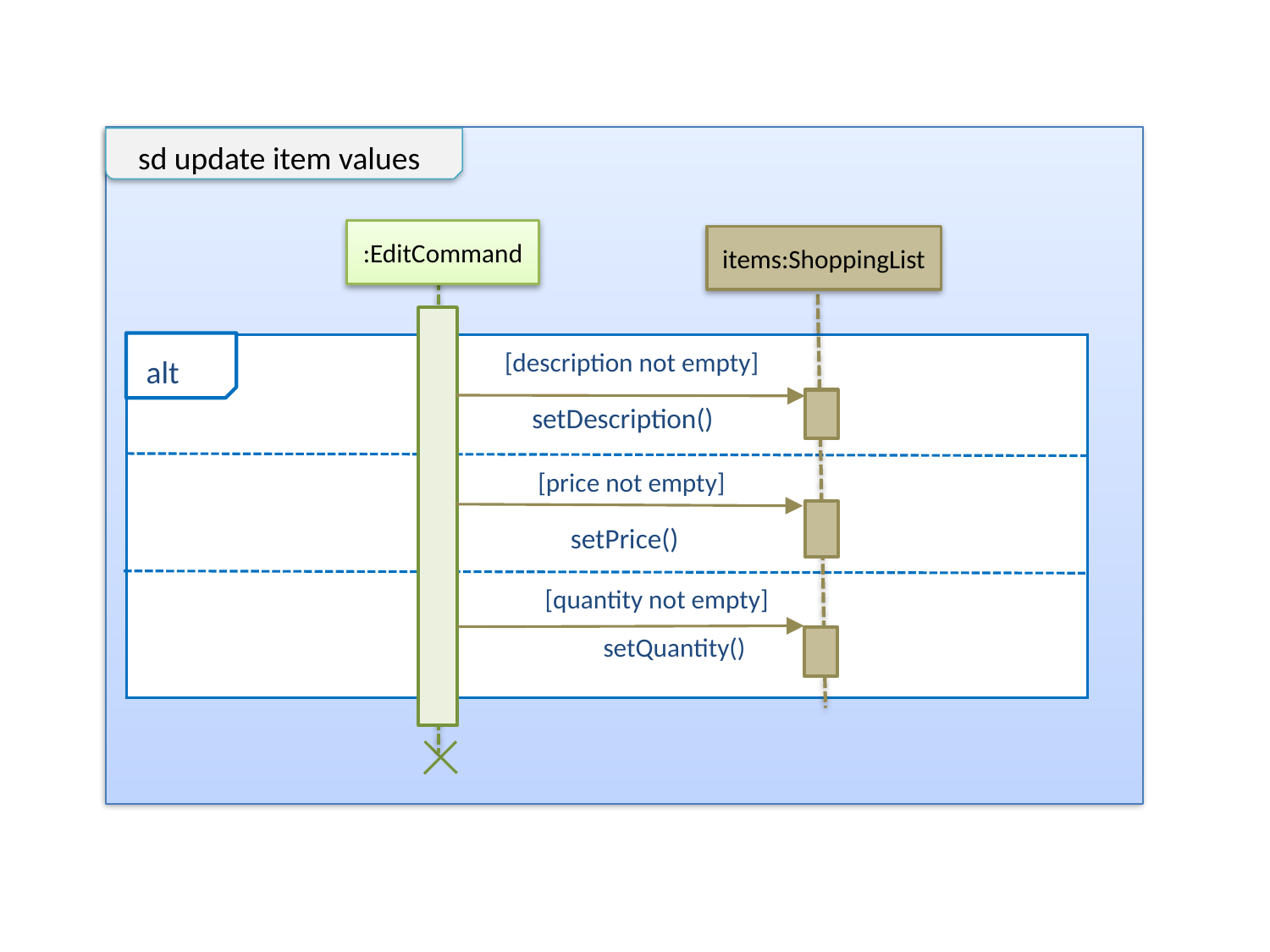

sd update item values

:EditCommand
items:ShoppingList

alt

 [description not empty]

setDescription()
 [price not empty]

setPrice()
 [quantity not empty]
setQuantity()